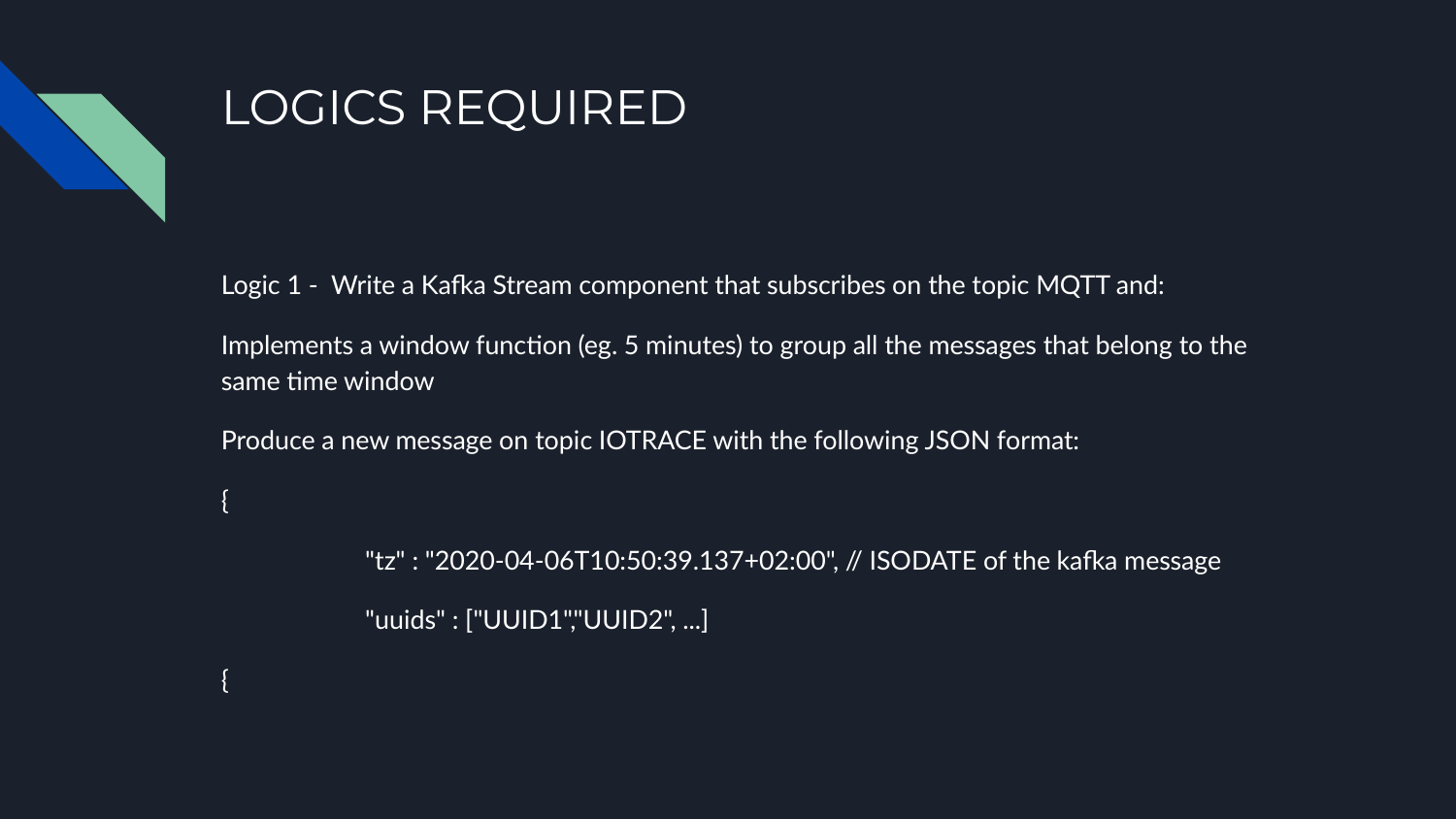

# LOGICS REQUIRED
Logic 1 -  Write a Kafka Stream component that subscribes on the topic MQTT and:
Implements a window function (eg. 5 minutes) to group all the messages that belong to the same time window
Produce a new message on topic IOTRACE with the following JSON format:
{
	"tz" : "2020-04-06T10:50:39.137+02:00", // ISODATE of the kafka message
	"uuids" : ["UUID1","UUID2", ...]
{